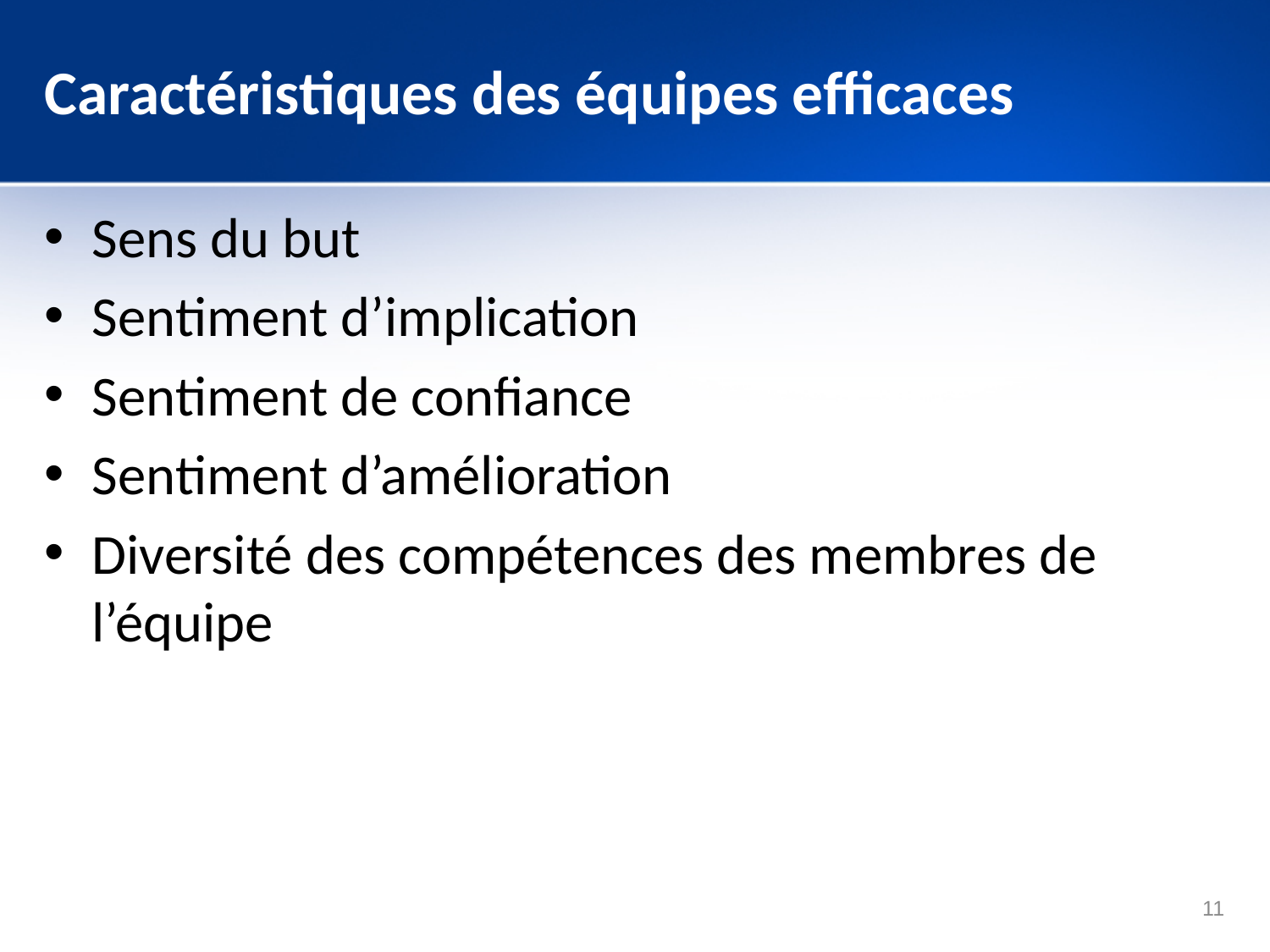

# Caractéristiques des équipes efficaces
Sens du but
Sentiment d’implication
Sentiment de confiance
Sentiment d’amélioration
Diversité des compétences des membres de l’équipe
11